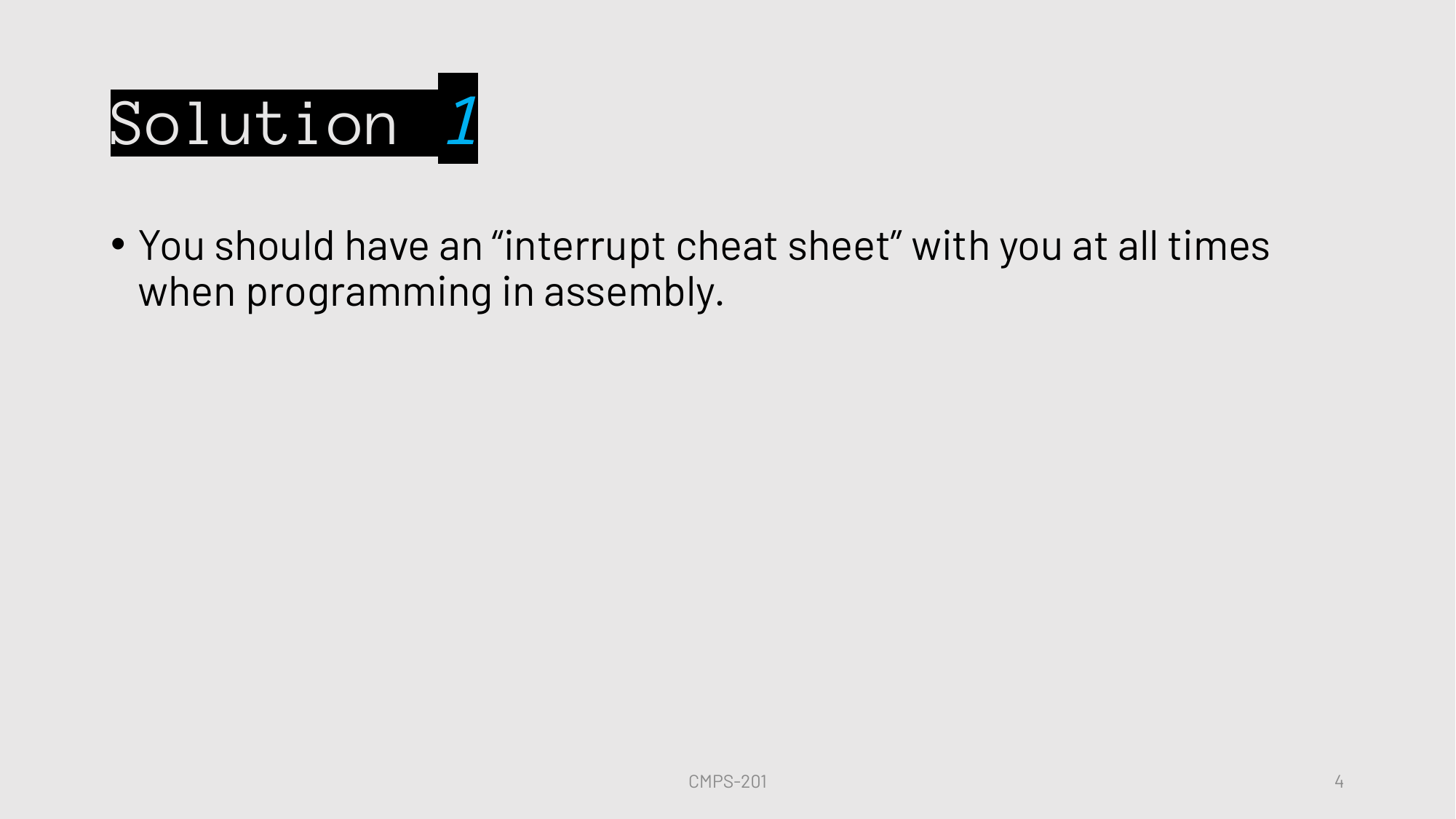

# Solution 1
You should have an “interrupt cheat sheet” with you at all times when programming in assembly.
CMPS-201
4